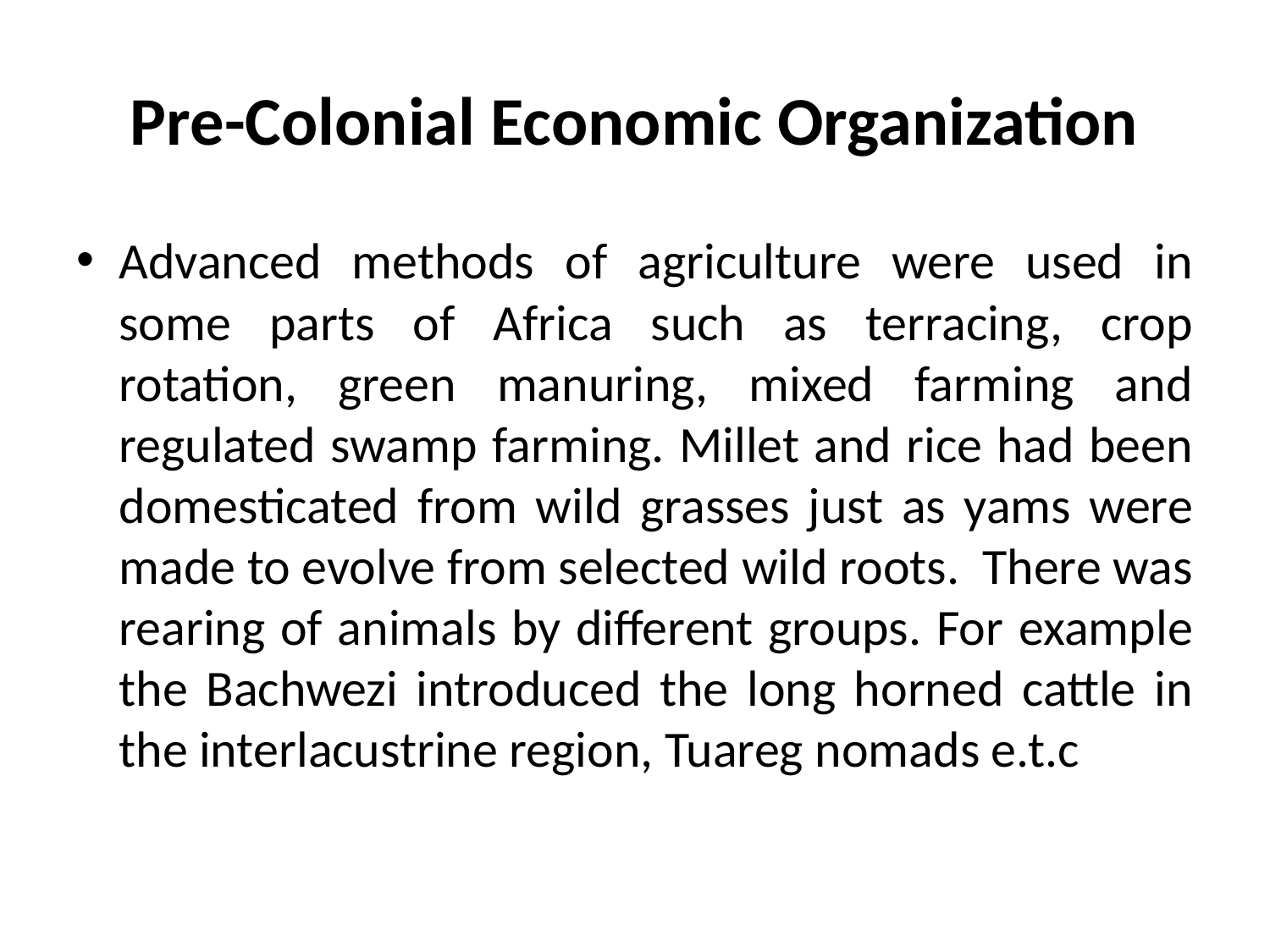

# Pre-Colonial Economic Organization
Advanced methods of agriculture were used in some parts of Africa such as terracing, crop rotation, green manuring, mixed farming and regulated swamp farming. Millet and rice had been domesticated from wild grasses just as yams were made to evolve from selected wild roots.  There was rearing of animals by different groups. For example the Bachwezi introduced the long horned cattle in the interlacustrine region, Tuareg nomads e.t.c